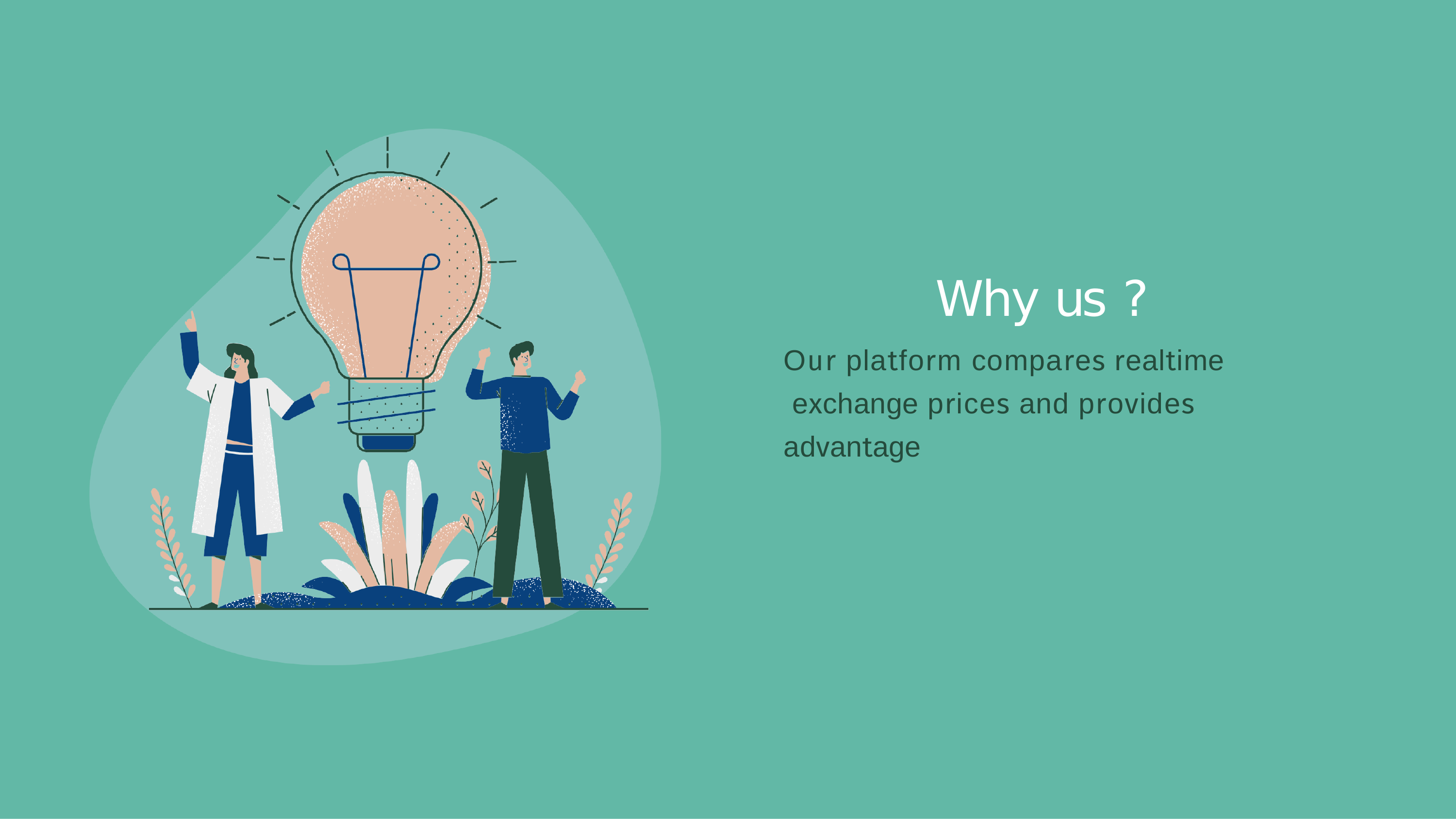

# Why us ?
Our platform compares realtime  exchange prices and provides  advantage